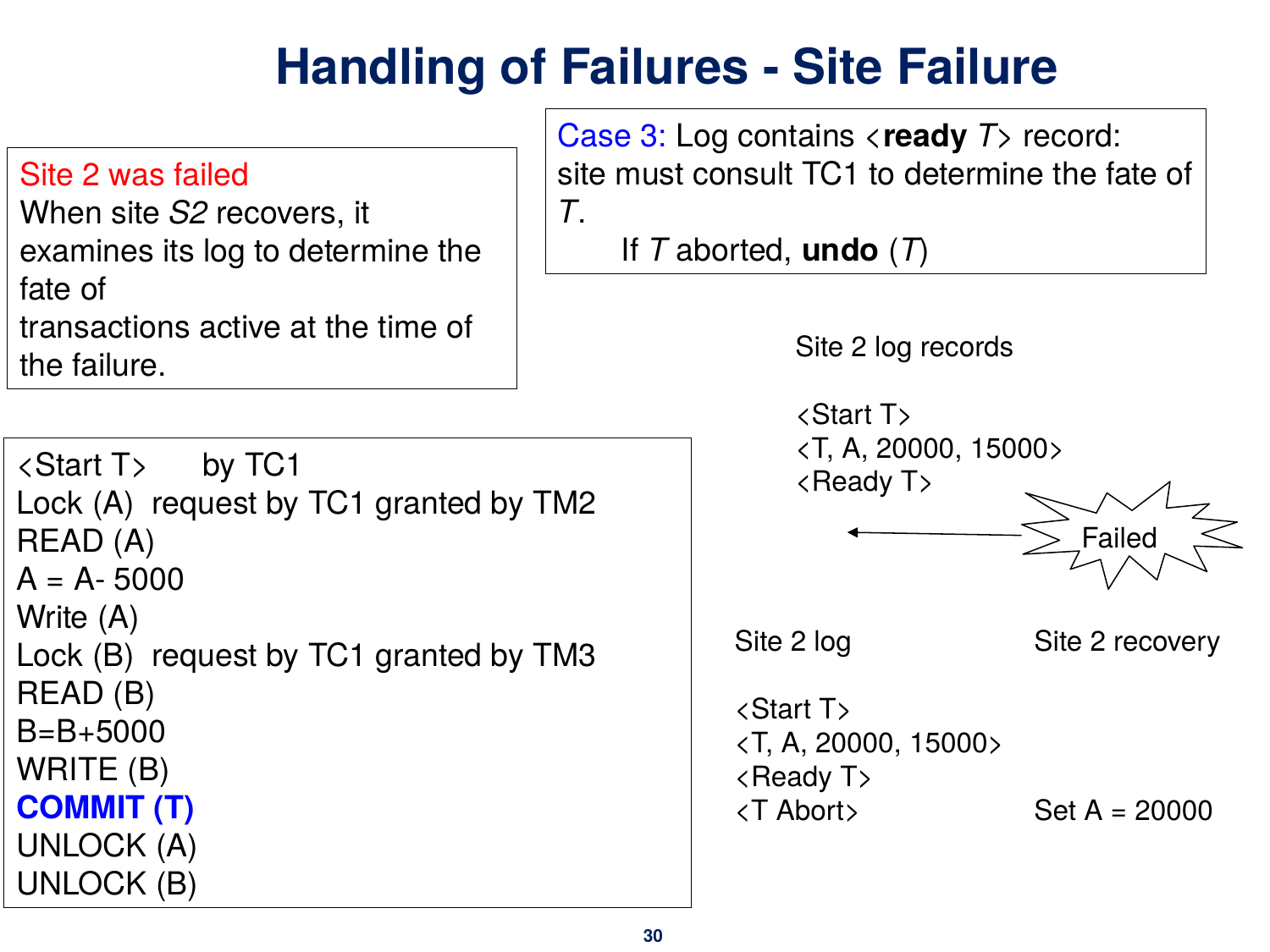

# Handling of Failures - Site Failure
Case 3: Log contains <ready T> record:
site must consult TC1 to determine the fate of T.
If T aborted, undo (T)
Site 2 was failed
When site S2 recovers, it examines its log to determine the fate of
transactions active at the time of the failure.
Site 2 log records

<Start T>
<T, A, 20000, 15000>
<Ready T>

Failed
<Start T>      by TC1
Lock (A)  request by TC1 granted by TM2
READ (A)
A = A- 5000
Write (A)
Lock (B)  request by TC1 granted by TM3
READ (B)
B=B+5000
WRITE (B)
COMMIT (T)
UNLOCK (A)
UNLOCK (B)
Site 2 log

<Start T>
<T, A, 20000, 15000>
<Ready T>
<T Abort>
Site 2 recovery

Set A = 20000